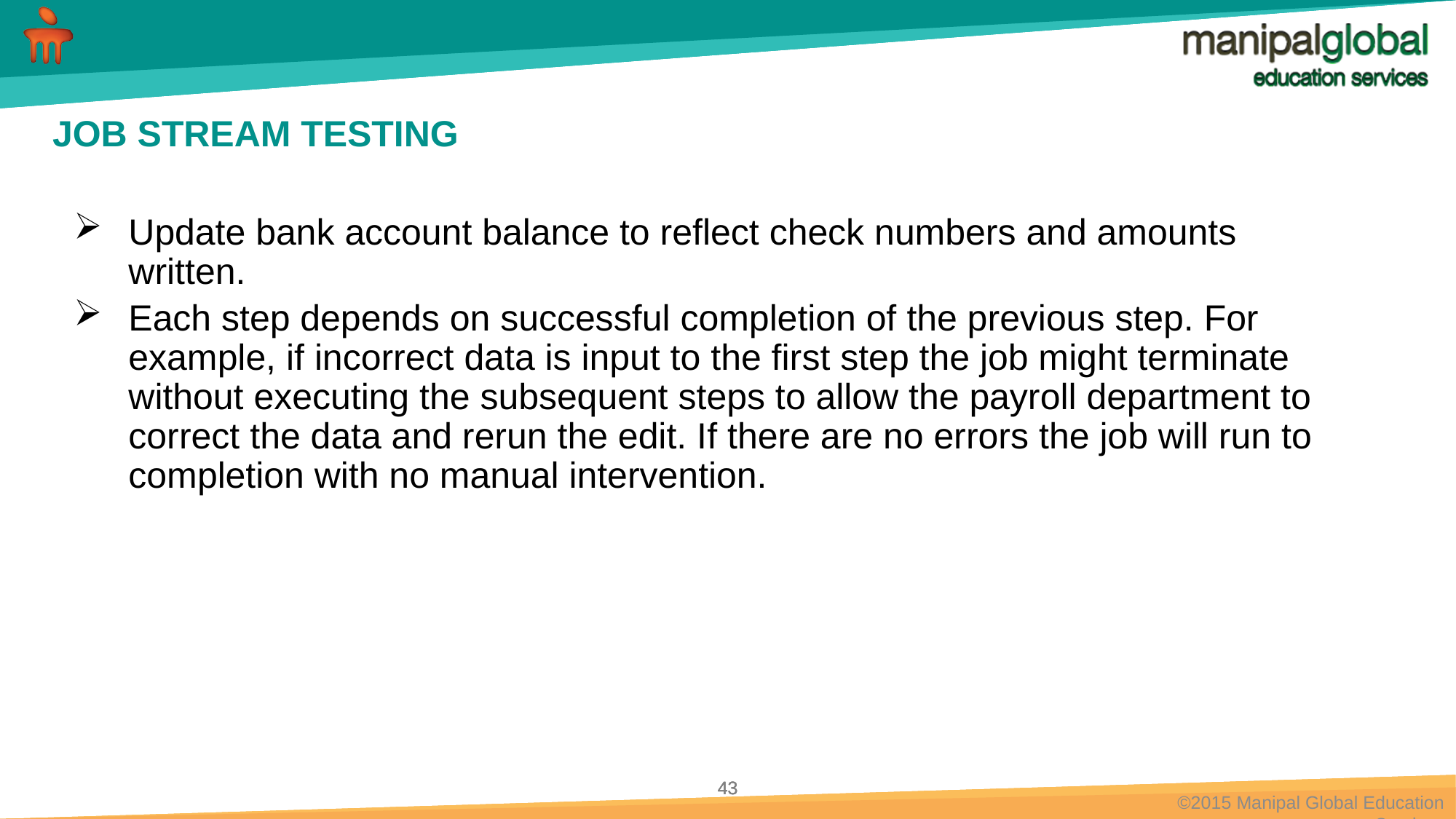

# JOB STREAM TESTING
Update bank account balance to reflect check numbers and amounts written.
Each step depends on successful completion of the previous step. For example, if incorrect data is input to the first step the job might terminate without executing the subsequent steps to allow the payroll department to correct the data and rerun the edit. If there are no errors the job will run to completion with no manual intervention.

B
A
C
C